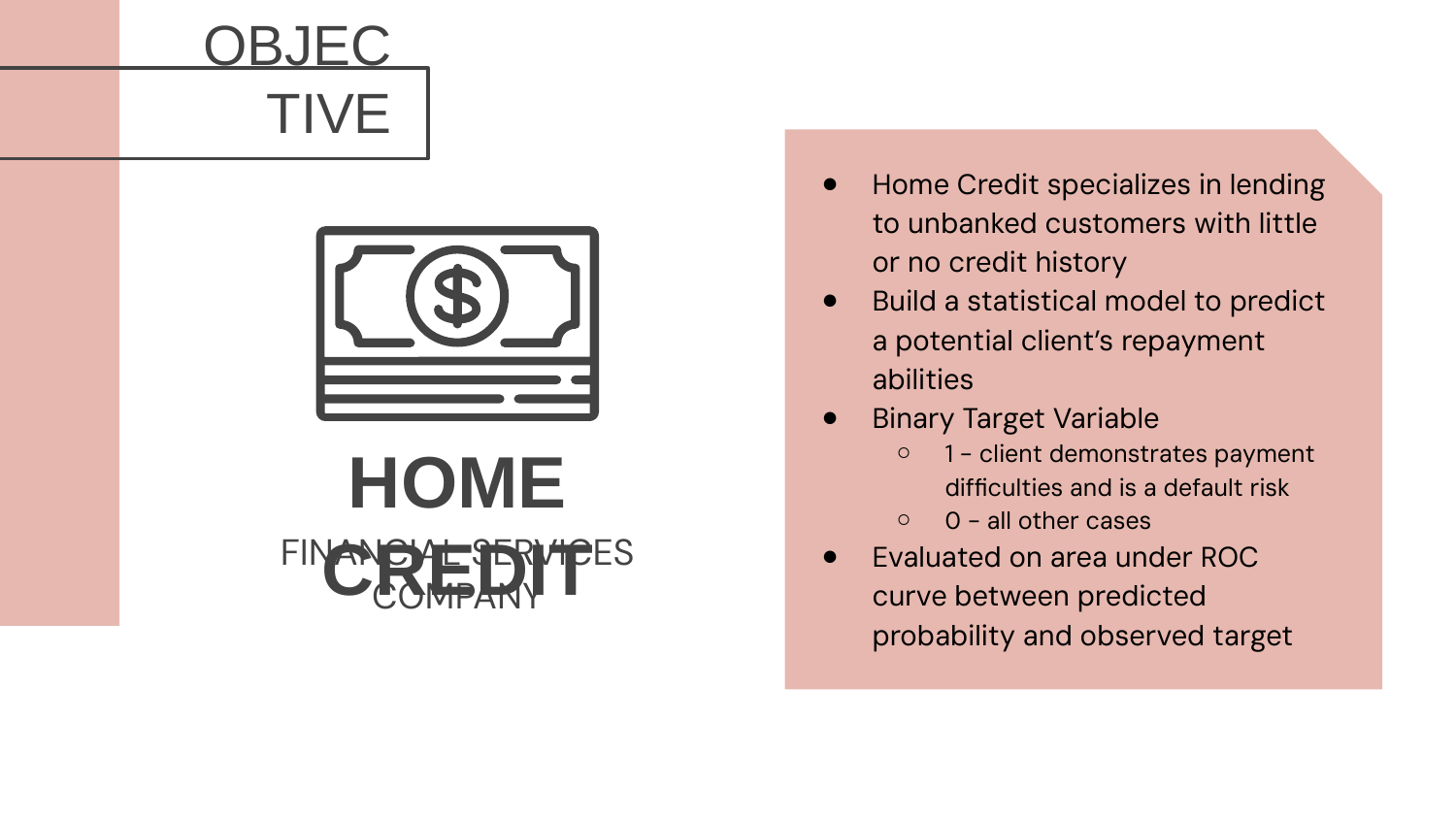

# OBJECTIVE

Home Credit specializes in lending to unbanked customers with little or no credit history
Build a statistical model to predict a potential client’s repayment abilities
Binary Target Variable
1 - client demonstrates payment difficulties and is a default risk
0 - all other cases
Evaluated on area under ROC curve between predicted probability and observed target

HOME CREDIT
FINANCIAL SERVICES COMPANY